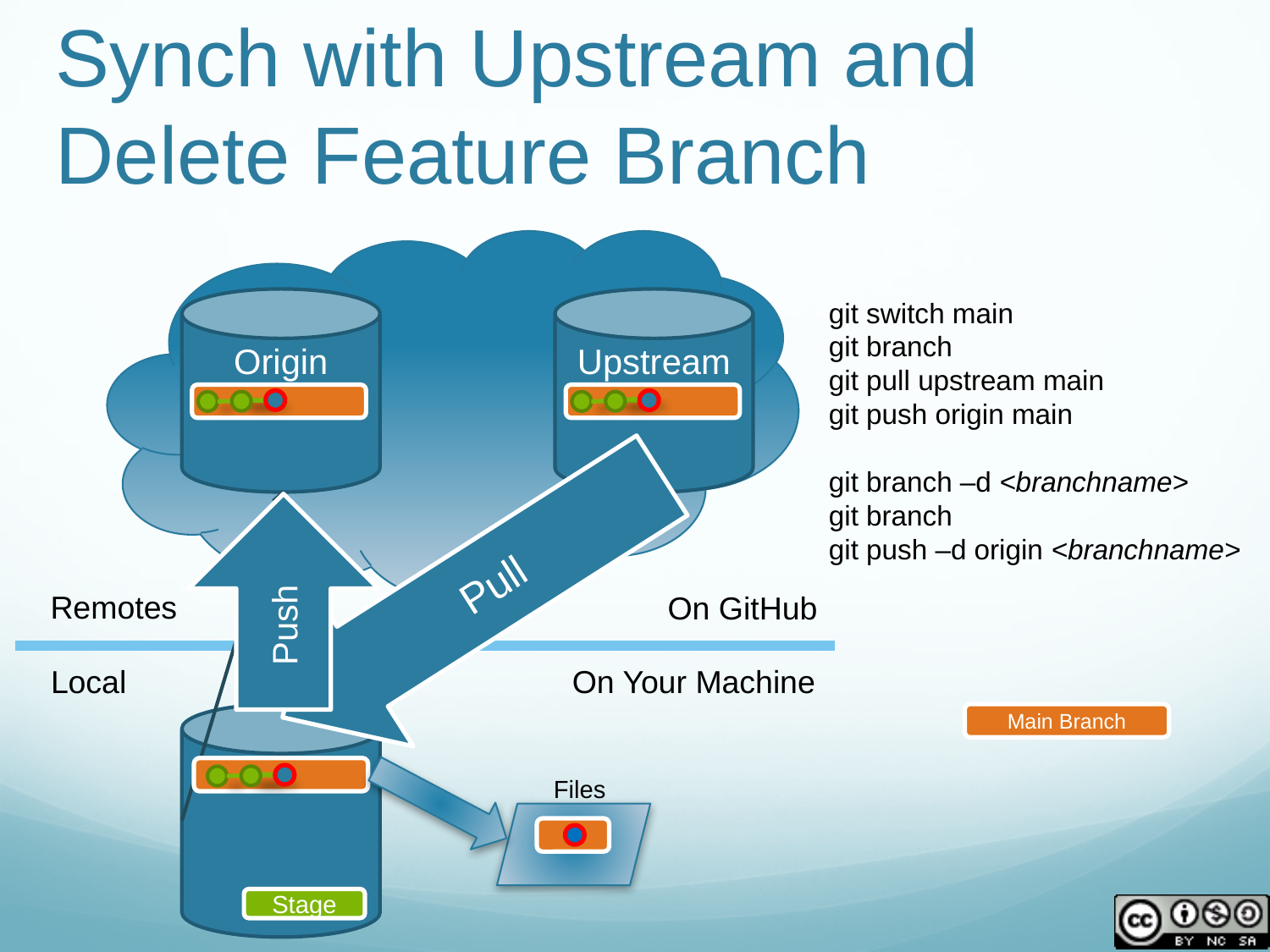

# Synch with Upstream and Delete Feature Branch

Origin

Upstream

git switch main
git branch
git pull upstream main
git push origin main

git branch –d <branchname>
git branch
git push –d origin <branchname>

Push
Pull
Remotes
On GitHub
Local
On Your Machine
Main Branch

Files

Stage